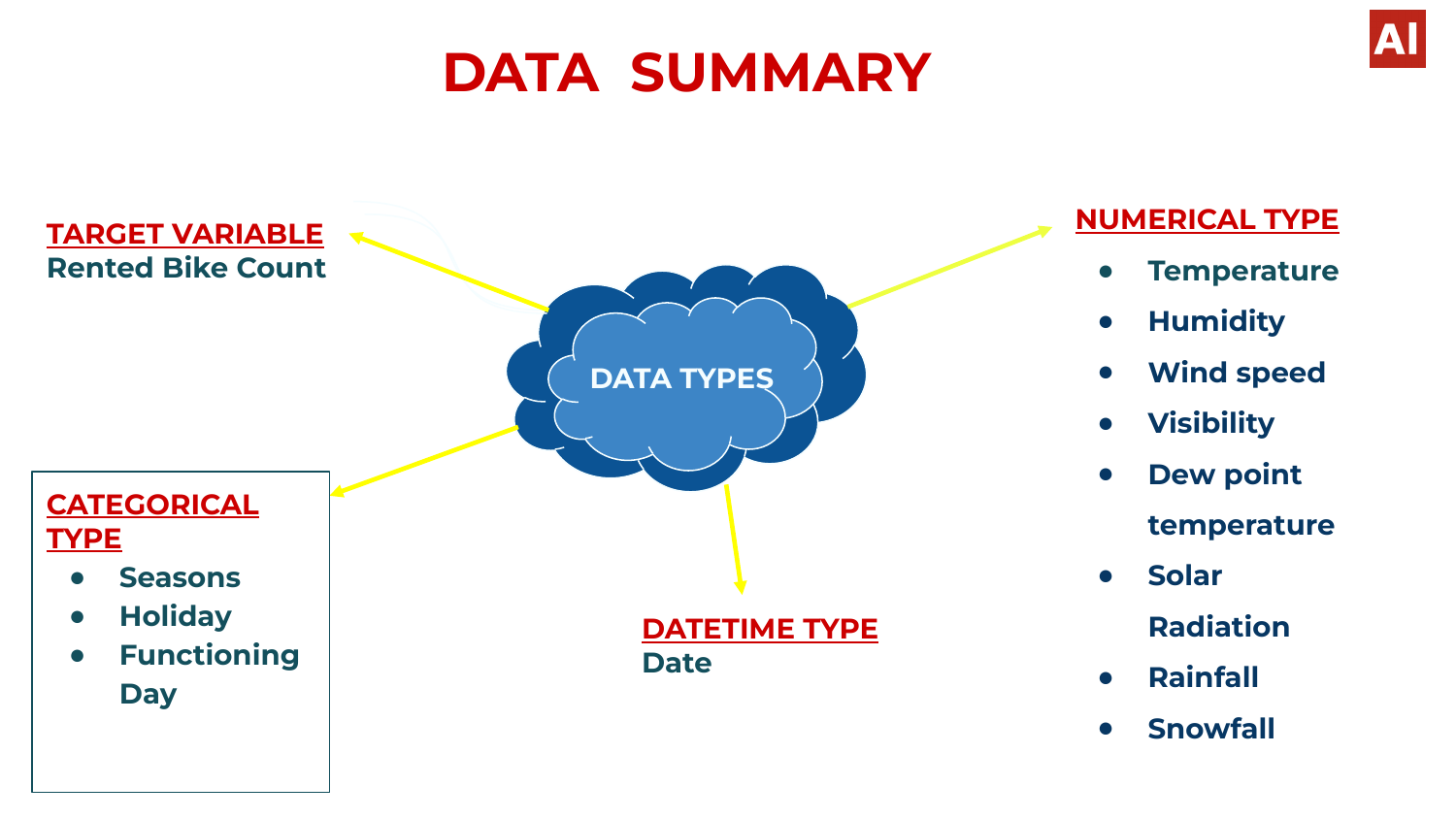

# DATA  SUMMARY

NUMERICAL TYPE
Temperature
Humidity
Wind speed
Visibility
Dew point temperature
Solar Radiation
Rainfall
Snowfall

TARGET VARIABLE
Rented Bike Count

DATA TYPES
CATEGORICAL TYPE
Seasons
Holiday
Functioning Day

DATETIME TYPE
Date